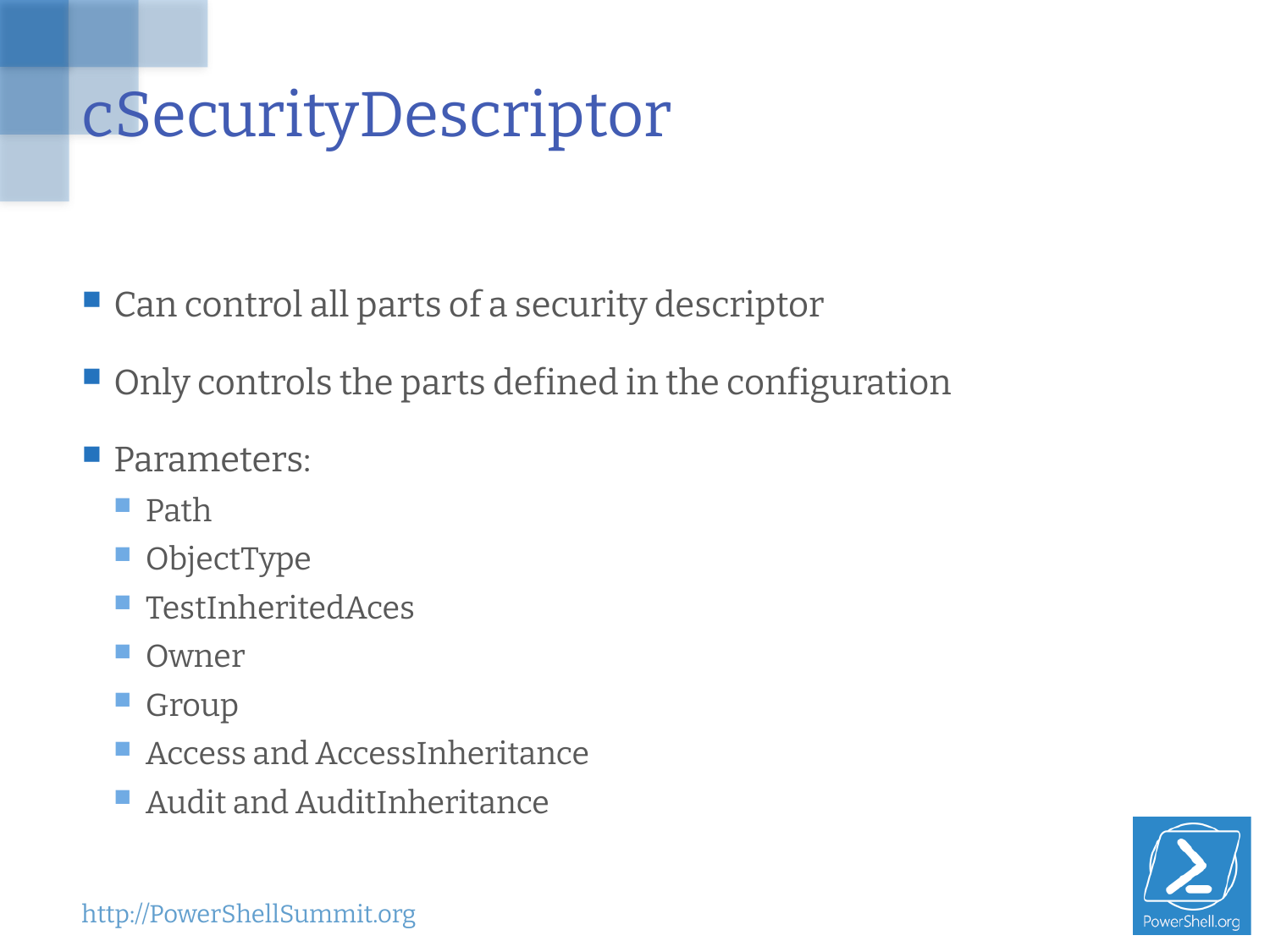

# cSecurityDescriptor
Can control all parts of a security descriptor
Only controls the parts defined in the configuration
Parameters:
Path
ObjectType
TestInheritedAces
Owner
Group
Access and AccessInheritance
Audit and AuditInheritance